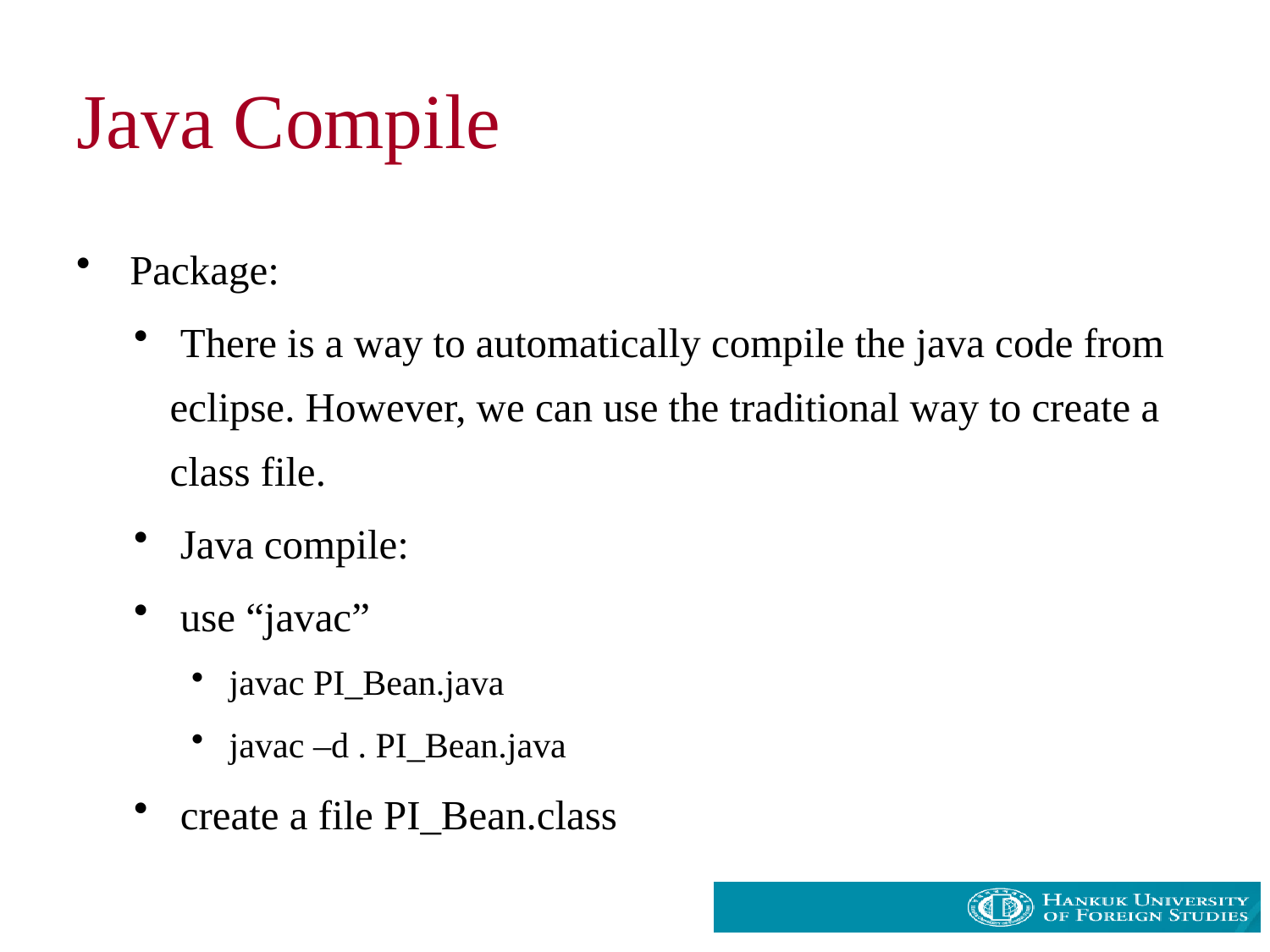

# Java Compile

 Package:
 There is a way to automatically compile the java code from eclipse. However, we can use the traditional way to create a class file.
 Java compile:
 use “javac”
 javac PI_Bean.java
 javac –d . PI_Bean.java
 create a file PI_Bean.class